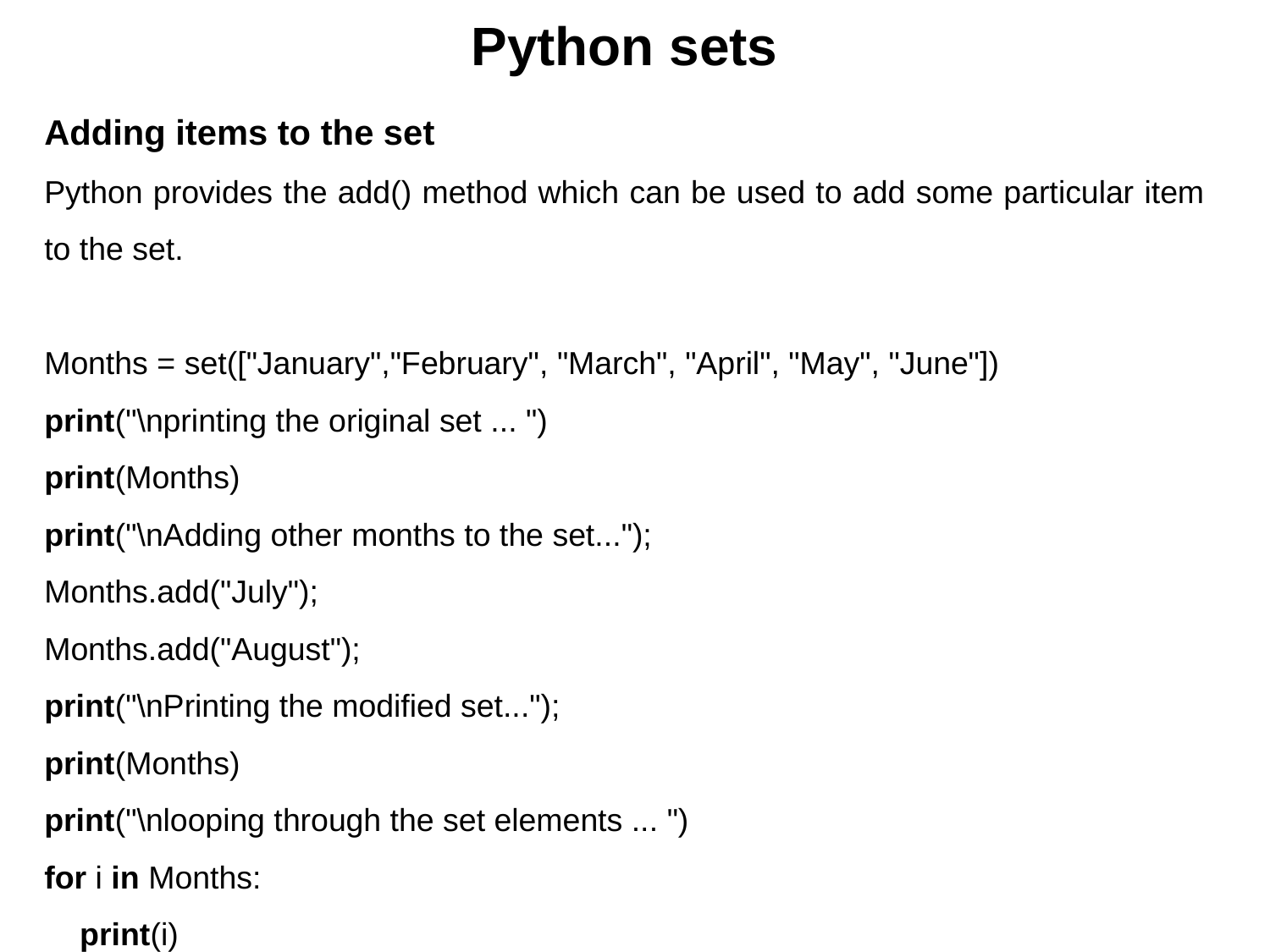

# Python sets
Adding items to the set
Python provides the add() method which can be used to add some particular item to the set.

Months = set(["January","February", "March", "April", "May", "June"])
print("\nprinting the original set ... ")
print(Months)
print("\nAdding other months to the set...");
Months.add("July");
Months.add("August");
print("\nPrinting the modified set...");
print(Months)
print("\nlooping through the set elements ... ")
for i in Months:
    print(i)